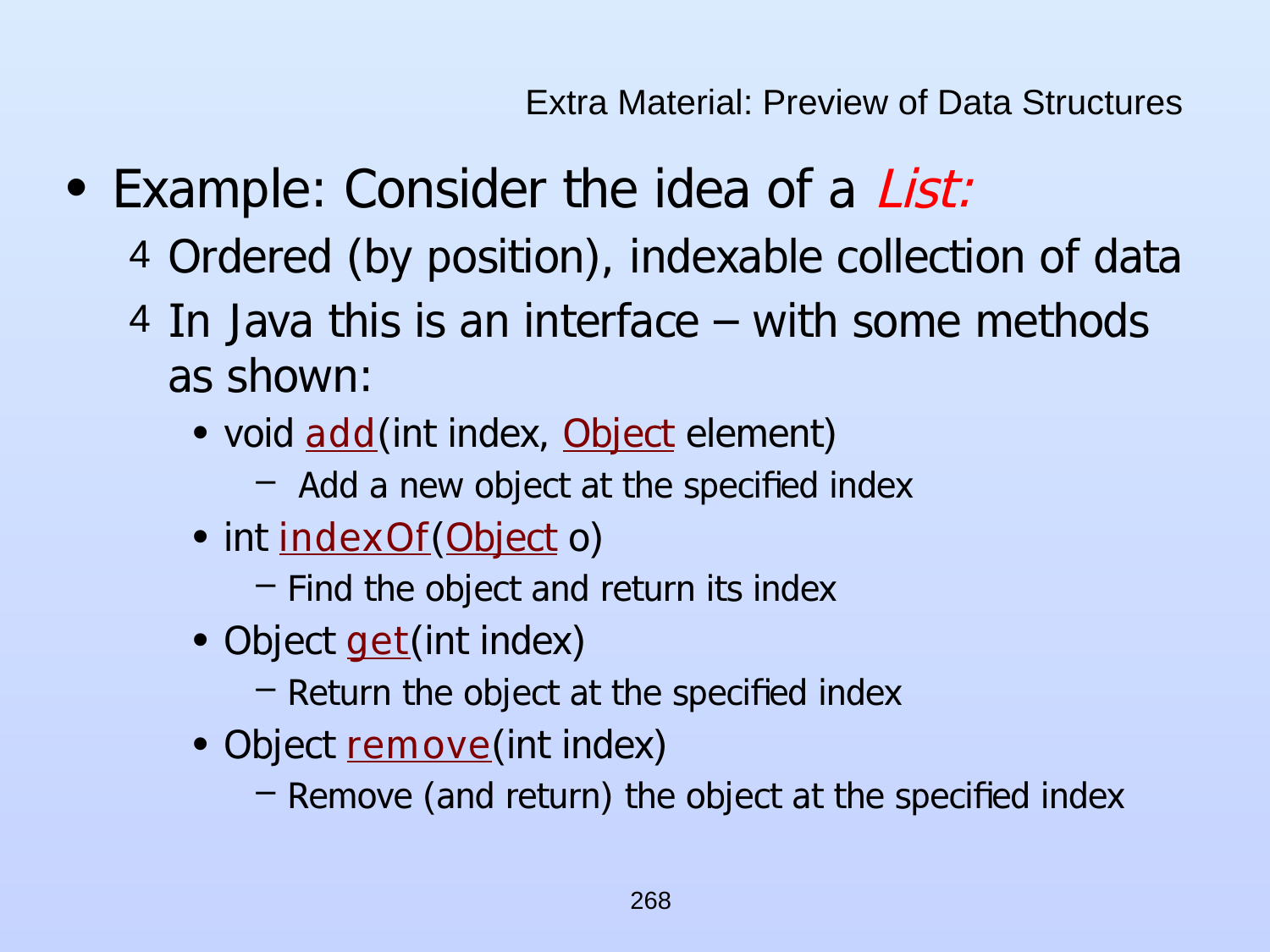

# Extra Material: Preview of Data Structures
Example: Consider the idea of a List:
Ordered (by position), indexable collection of data
In Java this is an interface – with some methods as shown:
void add(int index, Object element)
 Add a new object at the specified index
int indexOf(Object o)
Find the object and return its index
Object get(int index)
Return the object at the specified index
Object remove(int index)
Remove (and return) the object at the specified index
268